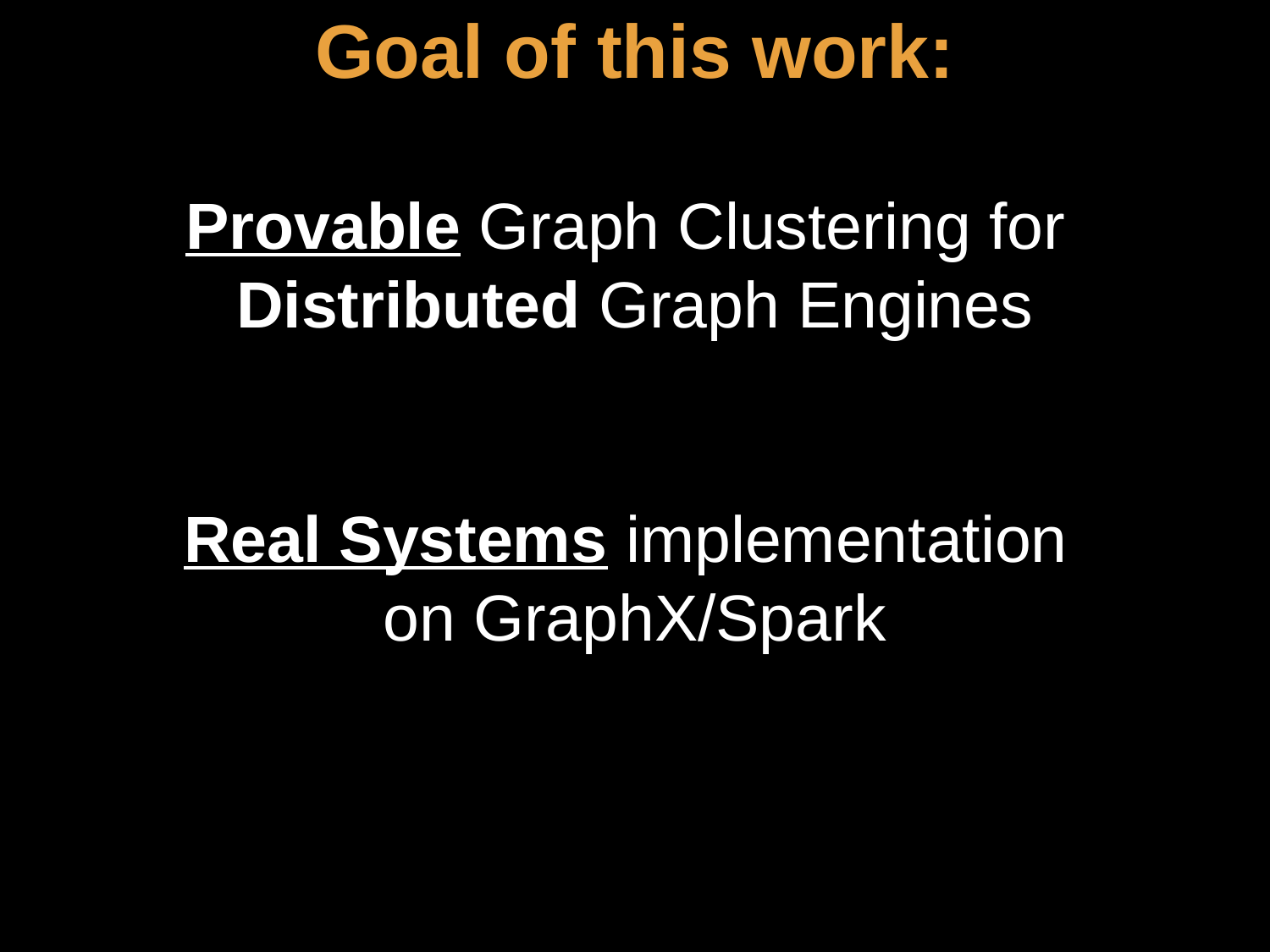

# Goal of this work: Provable Graph Clustering for Distributed Graph Engines Real Systems implementation on GraphX/Spark